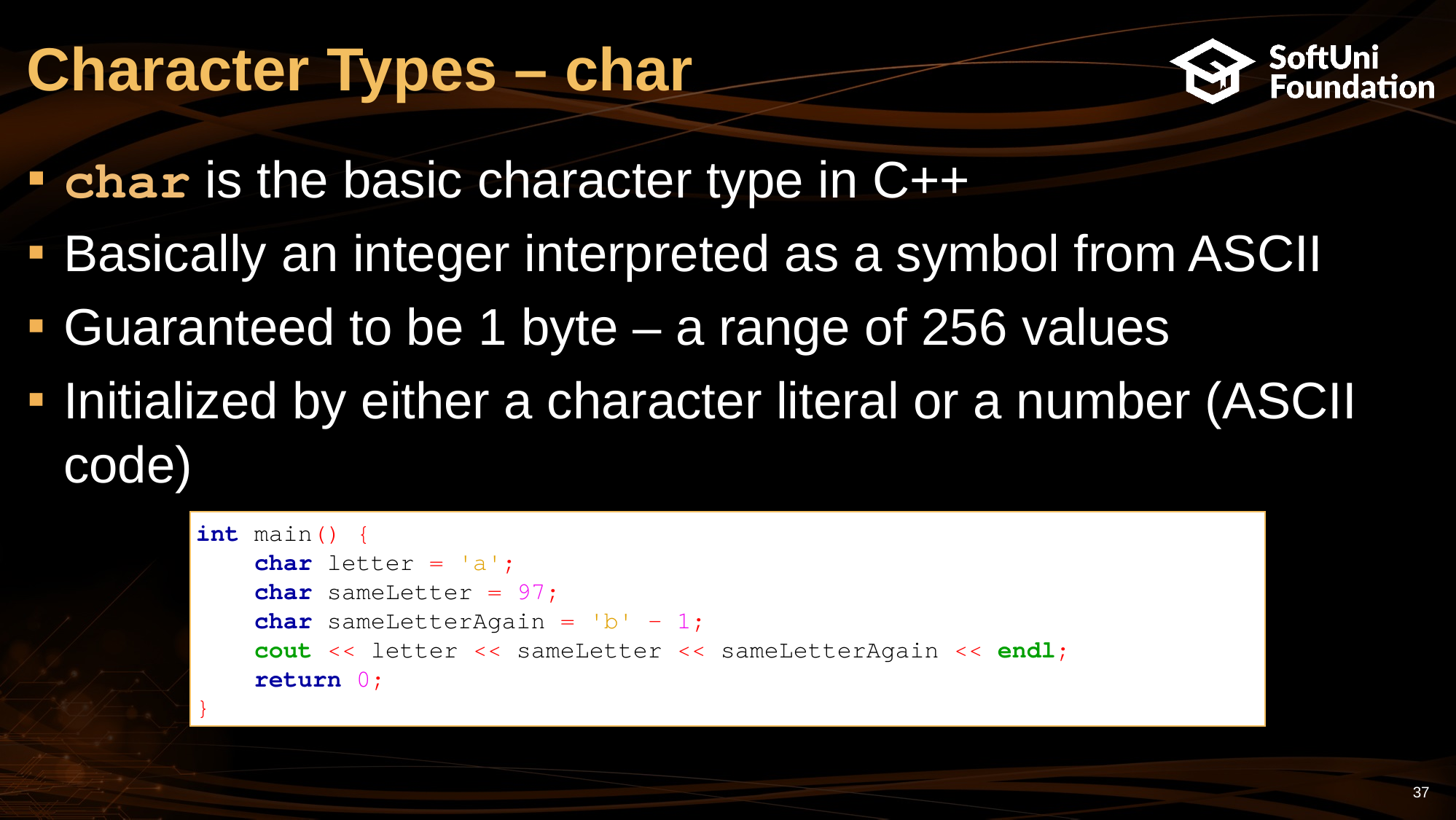

# Character Types – char
char is the basic character type in C++
Basically an integer interpreted as a symbol from ASCII
Guaranteed to be 1 byte – a range of 256 values
Initialized by either a character literal or a number (ASCII code)
int main() {
    char letter = 'a';
    char sameLetter = 97;
    char sameLetterAgain = 'b' - 1;
    cout << letter << sameLetter << sameLetterAgain << endl;
    return 0;
}
37